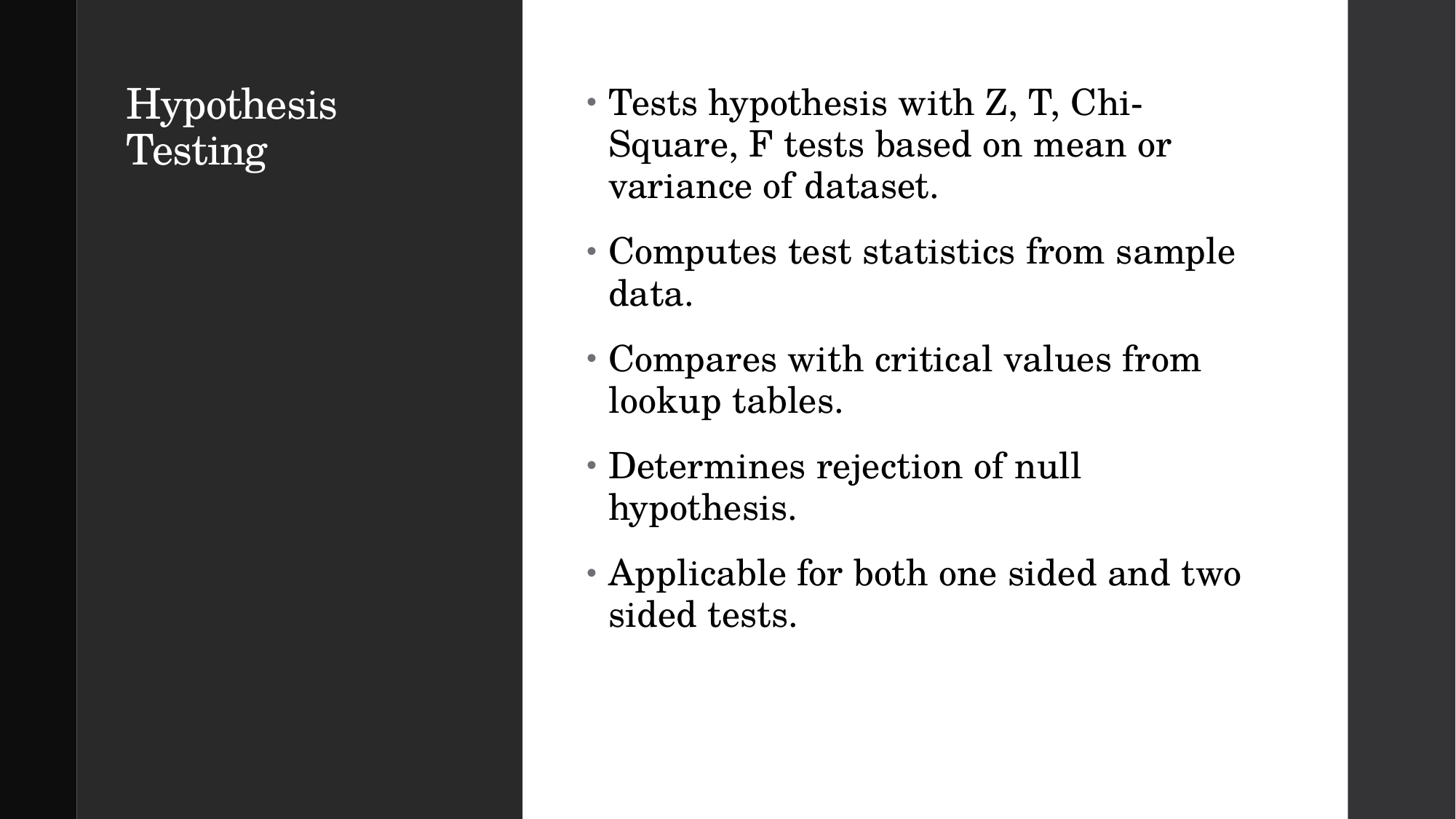

# Hypothesis Testing
Tests hypothesis with Z, T, Chi-Square, F tests based on mean or variance of dataset.
Computes test statistics from sample data.
Compares with critical values from lookup tables.
Determines rejection of null hypothesis.
Applicable for both one sided and two sided tests.